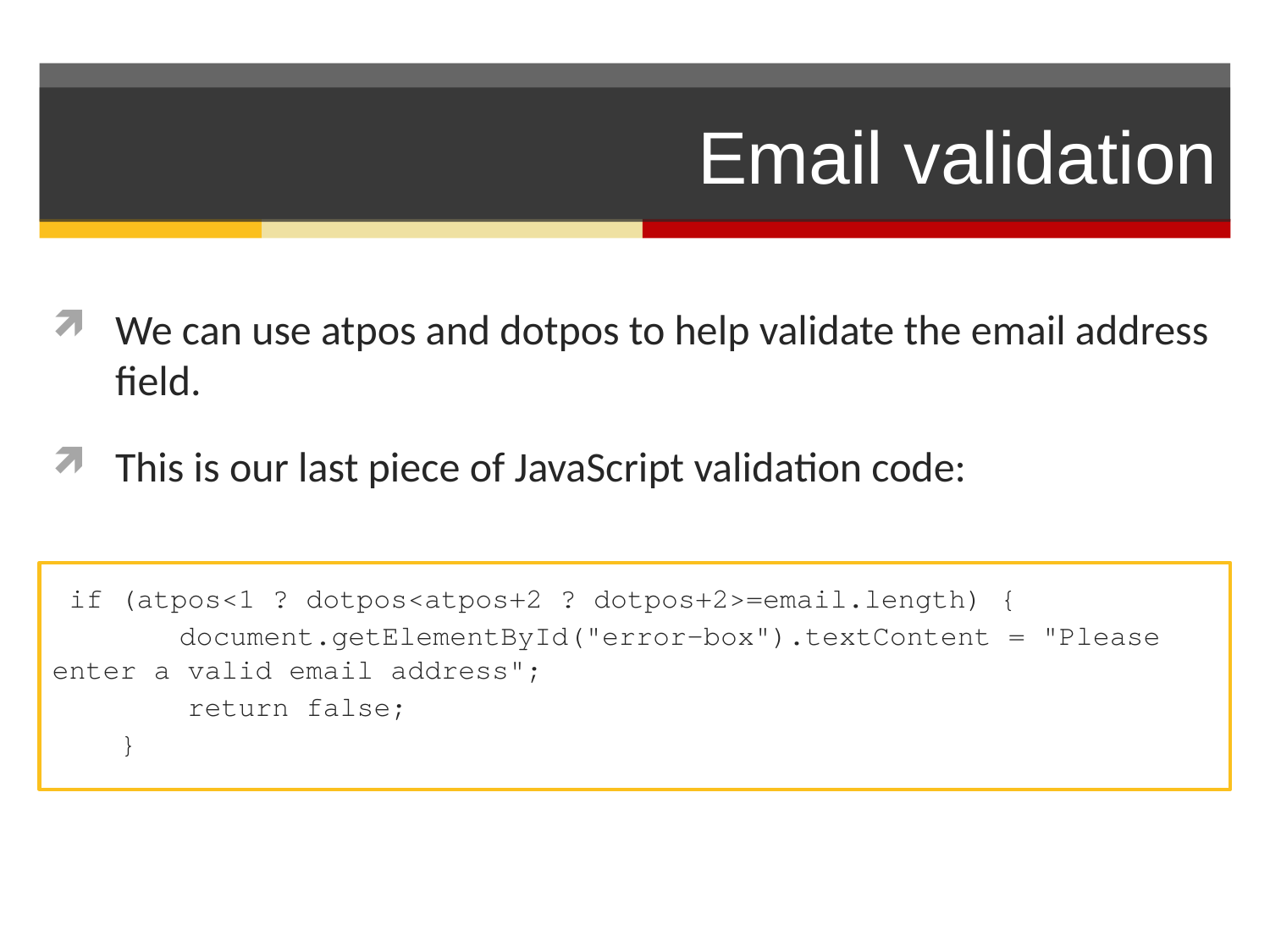

# Email validation
We can use atpos and dotpos to help validate the email address field.
This is our last piece of JavaScript validation code:

 if (atpos<1 ? dotpos<atpos+2 ? dotpos+2>=email.length) {
      	document.getElementById("error-box").textContent = "Please enter a valid email address";
        return false;
    }